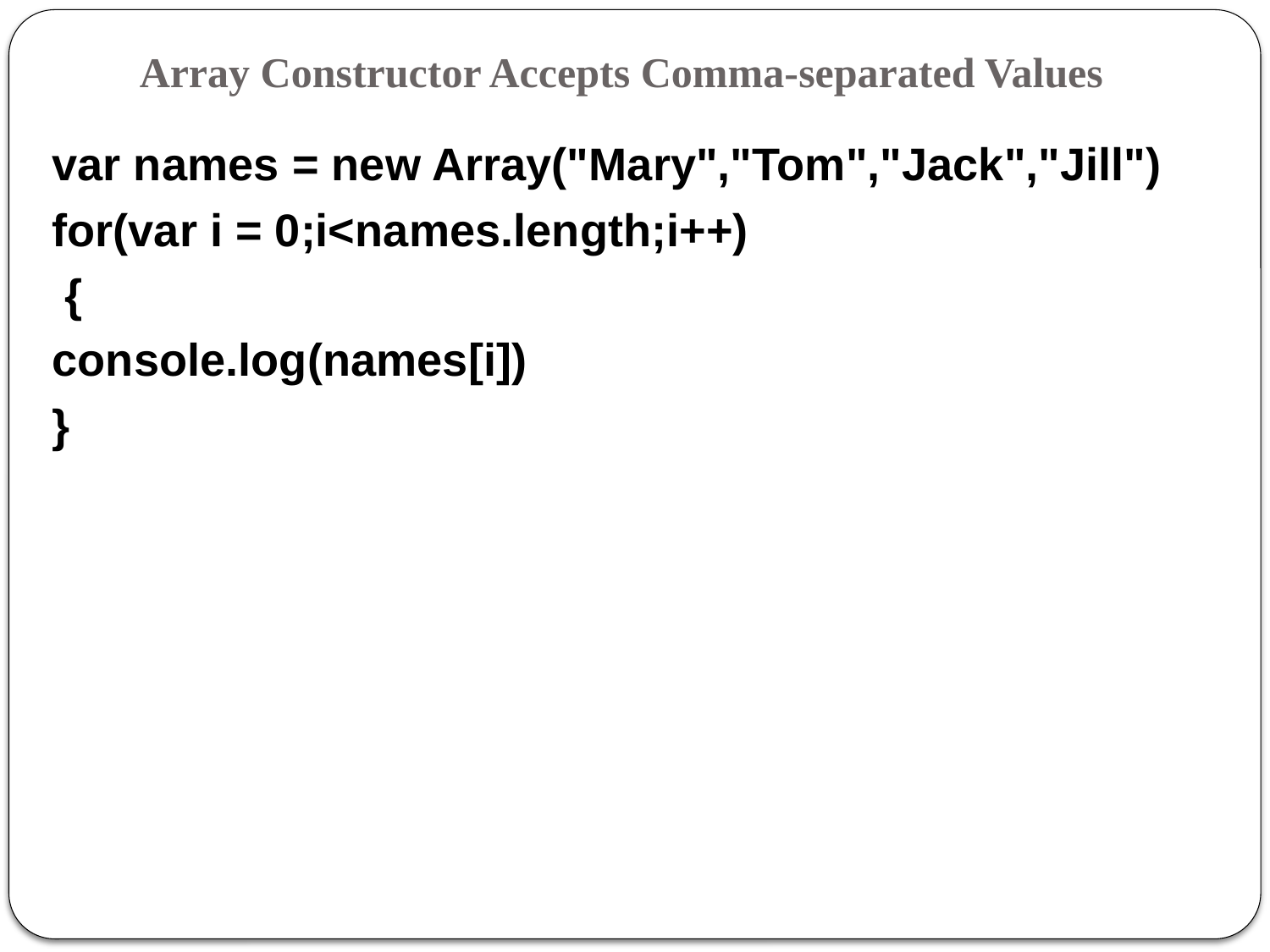

# Array Constructor Accepts Comma-separated Values
var names = new Array("Mary","Tom","Jack","Jill")
for(var i = 0;i<names.length;i++)
 {
console.log(names[i])
}